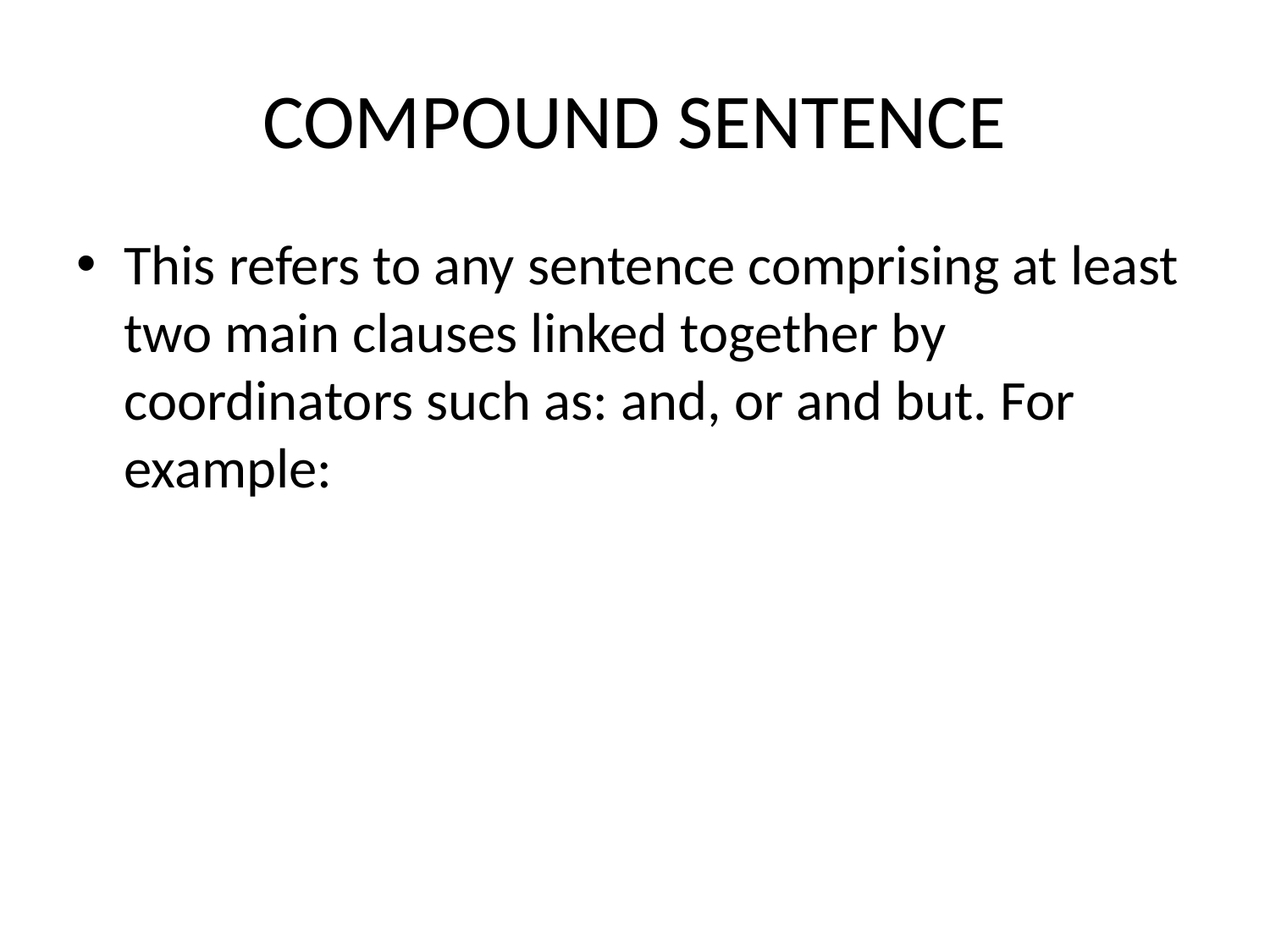

# COMPOUND SENTENCE
This refers to any sentence comprising at least two main clauses linked together by coordinators such as: and, or and but. For example: